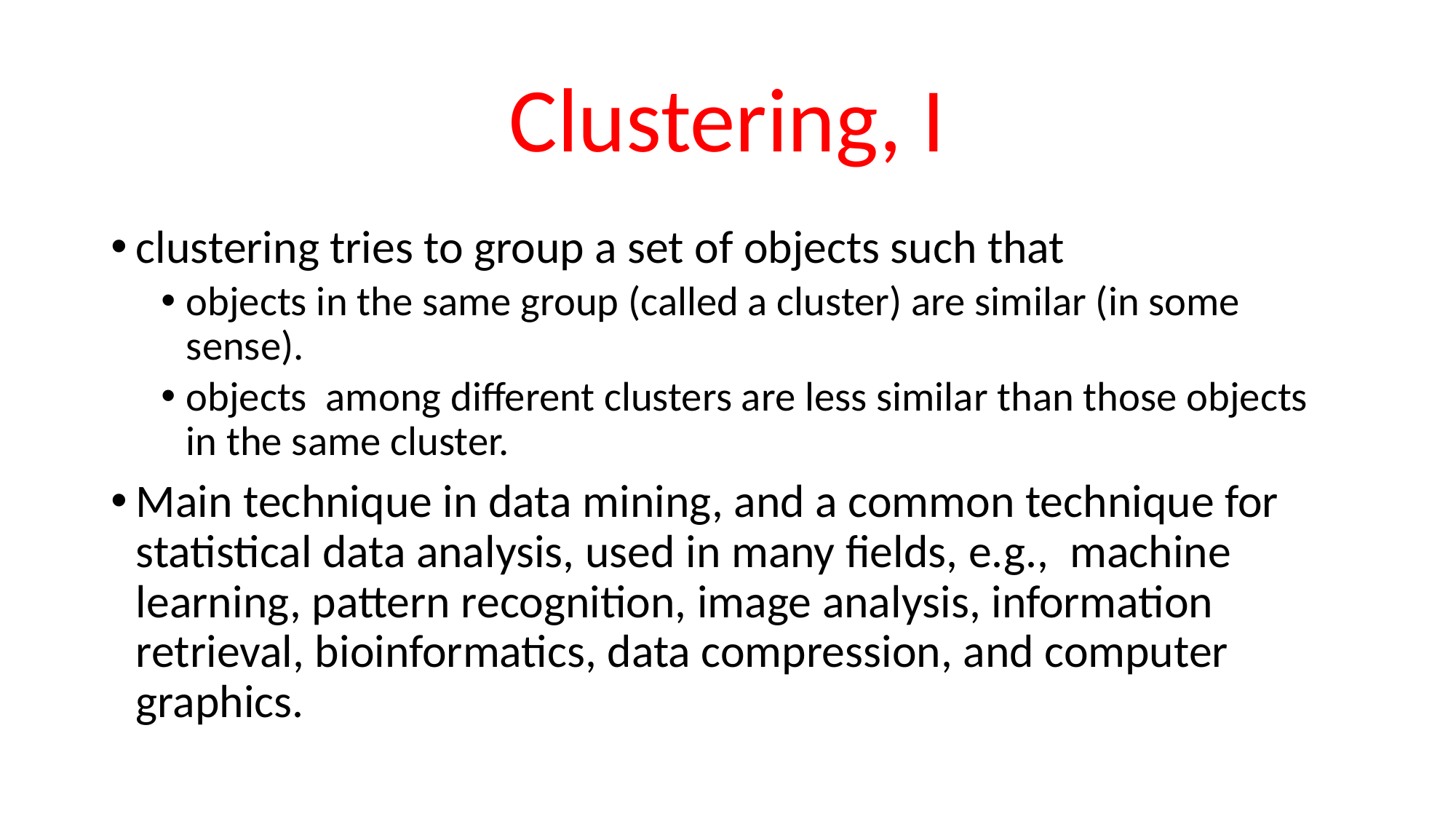

# Clustering, I
clustering tries to group a set of objects such that
objects in the same group (called a cluster) are similar (in some sense).
objects  among different clusters are less similar than those objects in the same cluster.
Main technique in data mining, and a common technique for statistical data analysis, used in many fields, e.g.,  machine learning, pattern recognition, image analysis, information retrieval, bioinformatics, data compression, and computer graphics.